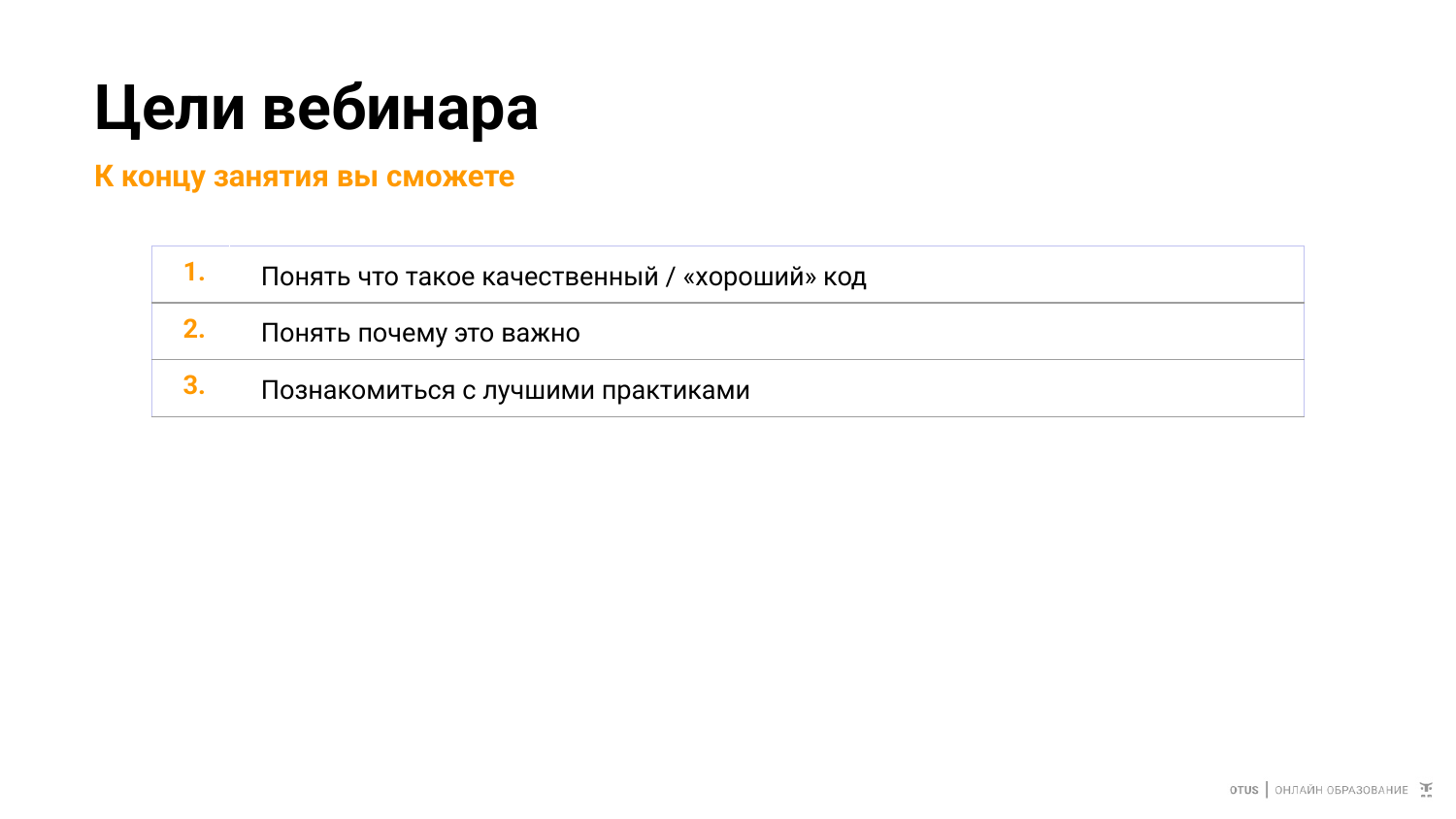

# Цели вебинара
К концу занятия вы сможете
| 1. | Понять что такое качественный / «хороший» код |
| --- | --- |
| 2. | Понять почему это важно |
| 3. | Познакомиться с лучшими практиками |